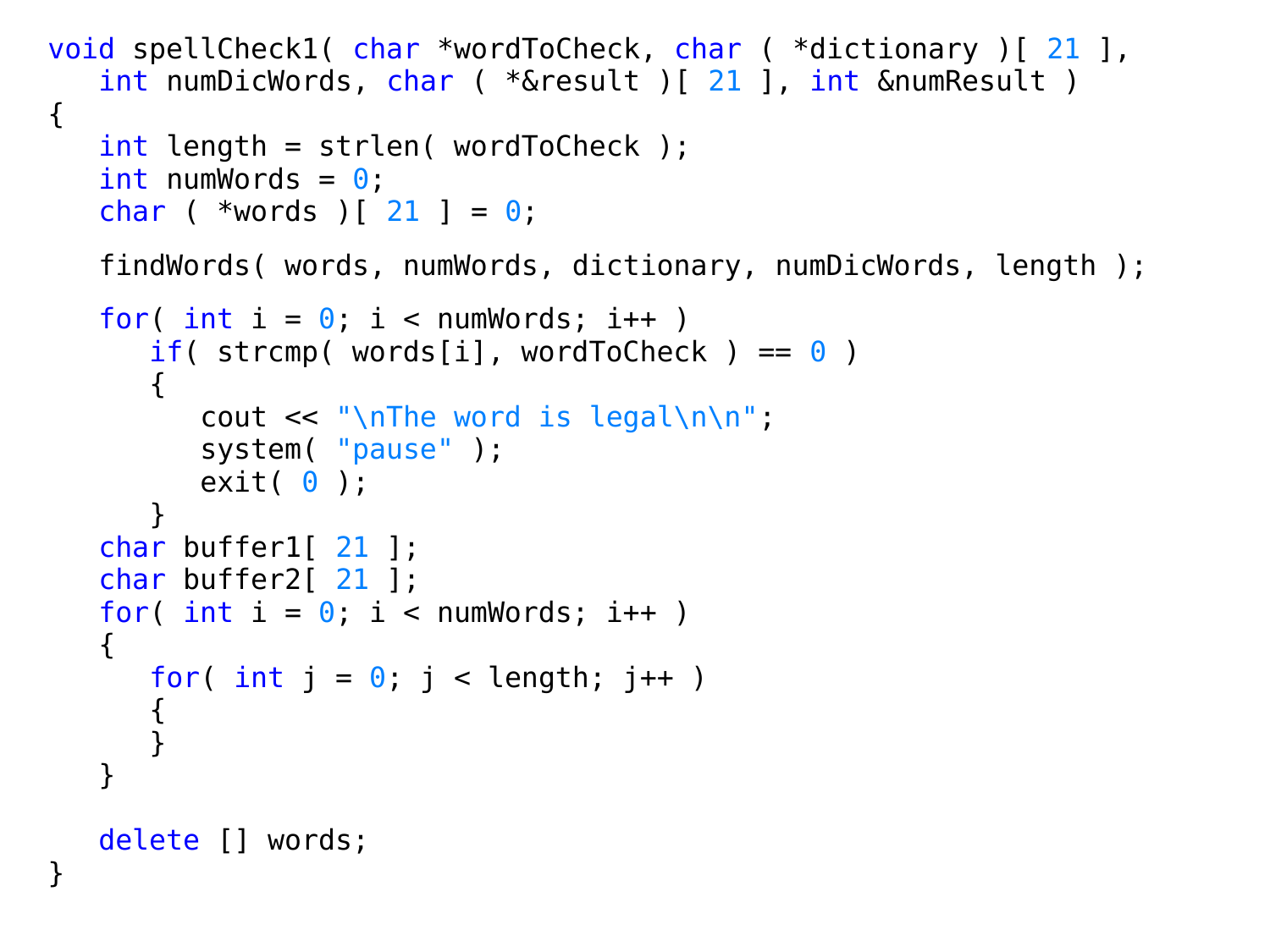

void spellCheck1( char *wordToCheck, char ( *dictionary )[ 21 ],
   int numDicWords, char ( *&result )[ 21 ], int &numResult )
{
   int length = strlen( wordToCheck );
   int numWords = 0;
   char ( *words )[ 21 ] = 0;
   findWords( words, numWords, dictionary, numDicWords, length );
   for( int i = 0; i < numWords; i++ )
      if( strcmp( words[i], wordToCheck ) == 0 )
      {
         cout << "\nThe word is legal\n\n";
         system( "pause" );
         exit( 0 );
      }
   char buffer1[ 21 ];
   char buffer2[ 21 ];
   for( int i = 0; i < numWords; i++ )
   {
      for( int j = 0; j < length; j++ )
      {
      }
   }

   delete [] words;
}